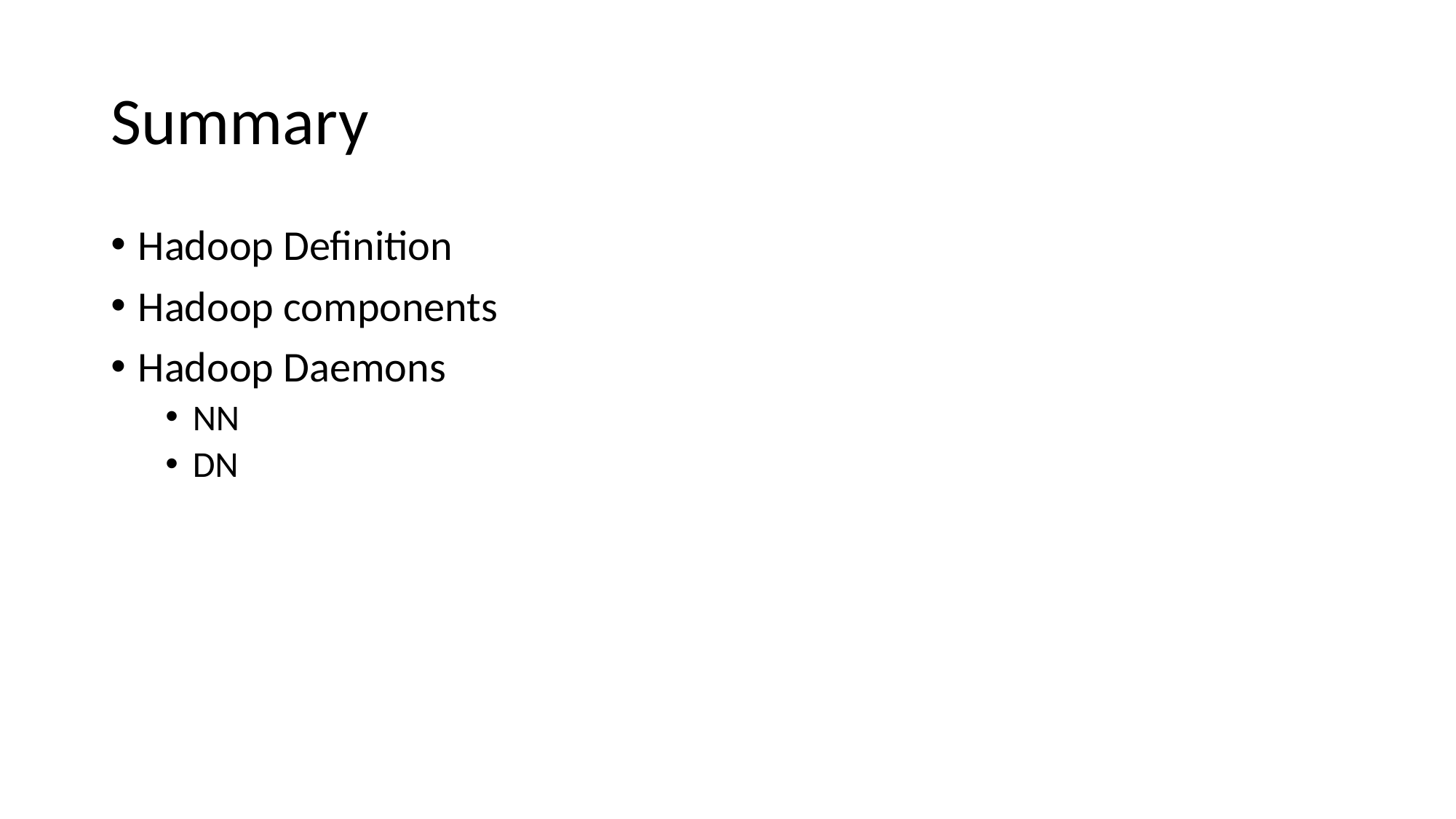

# Summary
Hadoop Definition
Hadoop components
Hadoop Daemons
NN
DN